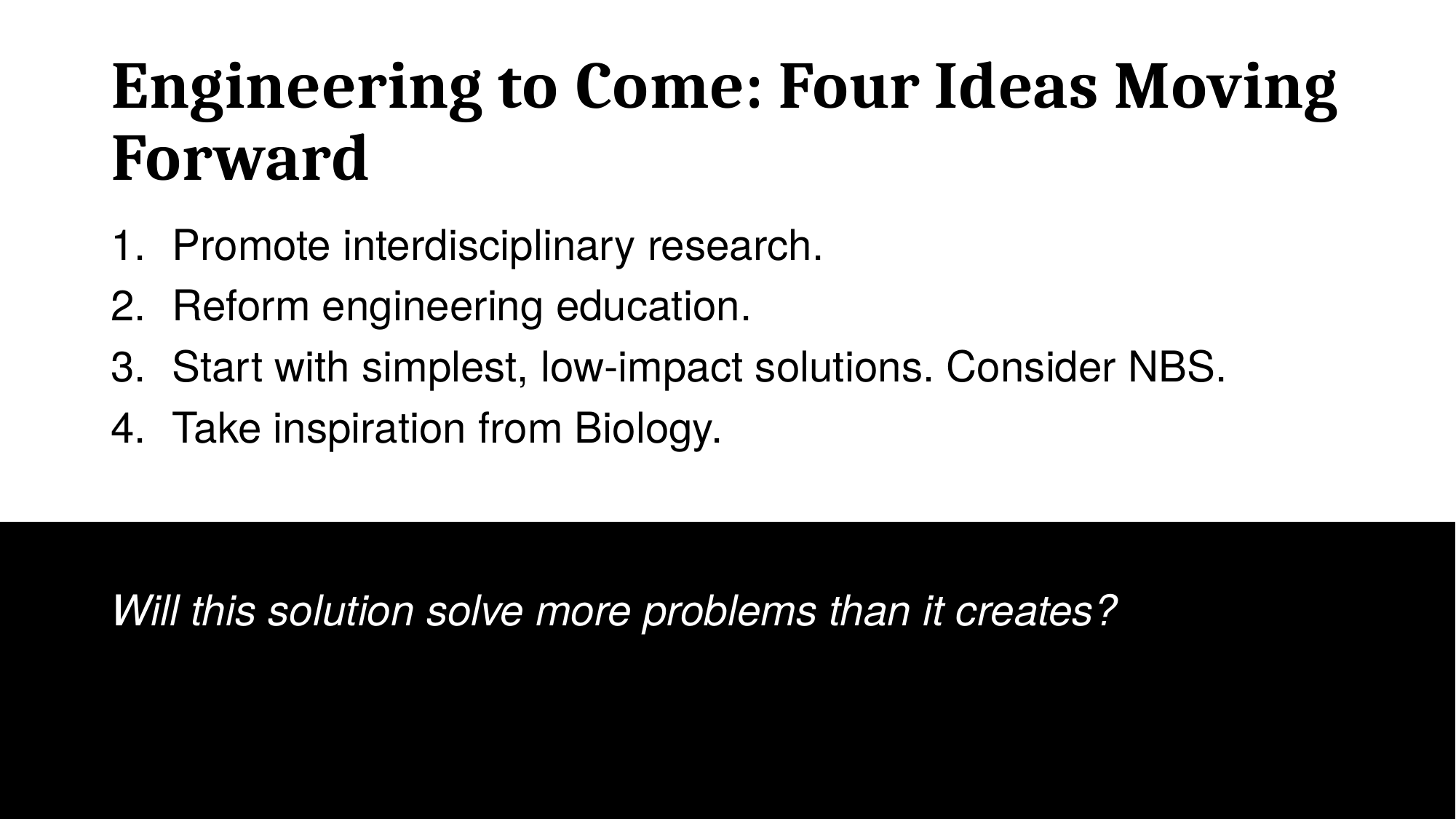

# Engineering to Come: Four Ideas Moving Forward
Promote interdisciplinary research.
Reform engineering education.
Start with simplest, low-impact solutions. Consider NBS.
Take inspiration from Biology.

Will this solution solve more problems than it creates?